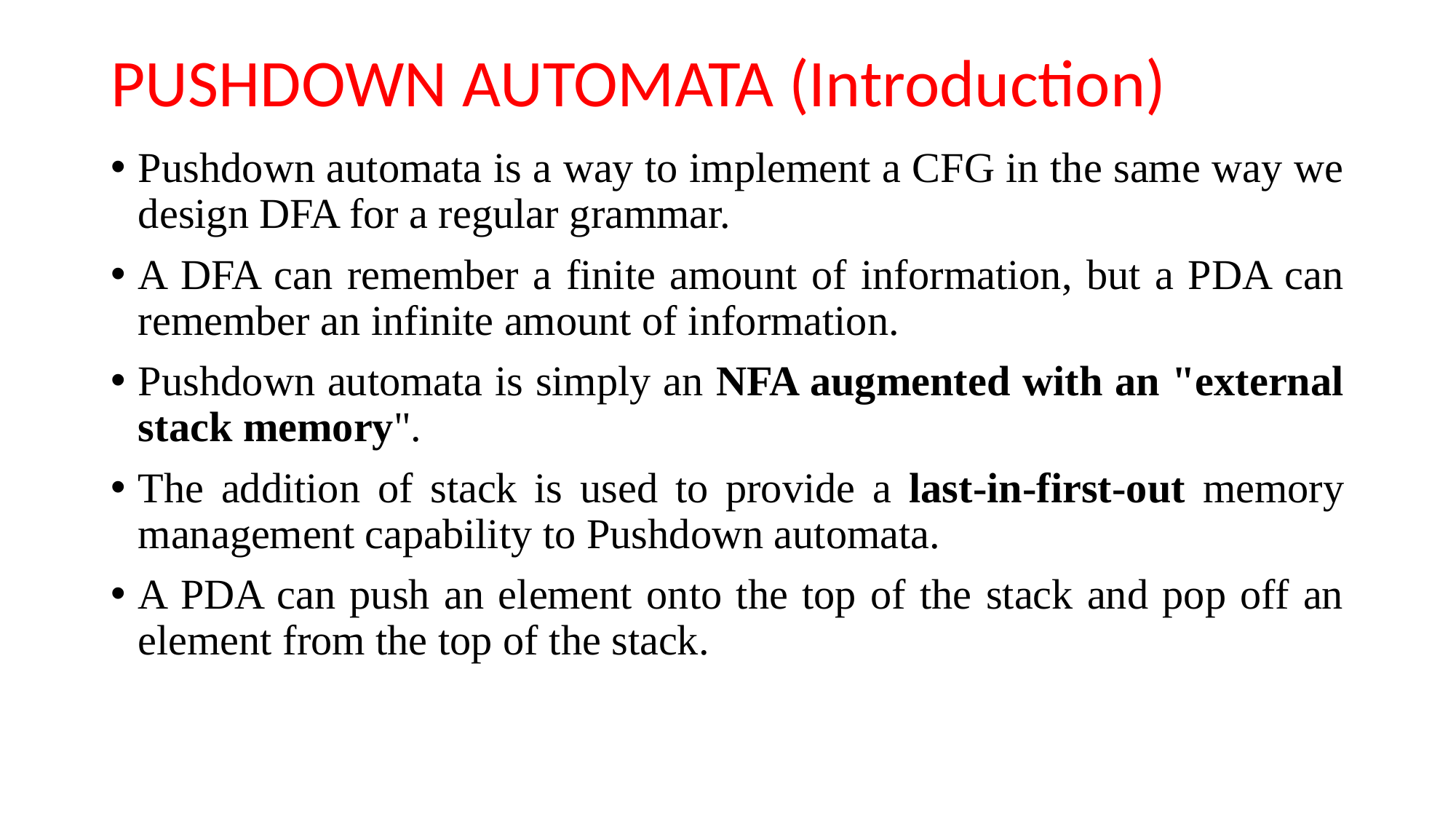

# PUSHDOWN AUTOMATA (Introduction)
Pushdown automata is a way to implement a CFG in the same way we design DFA for a regular grammar.
A DFA can remember a finite amount of information, but a PDA can remember an infinite amount of information.
Pushdown automata is simply an NFA augmented with an "external stack memory".
The addition of stack is used to provide a last-in-first-out memory management capability to Pushdown automata.
A PDA can push an element onto the top of the stack and pop off an element from the top of the stack.